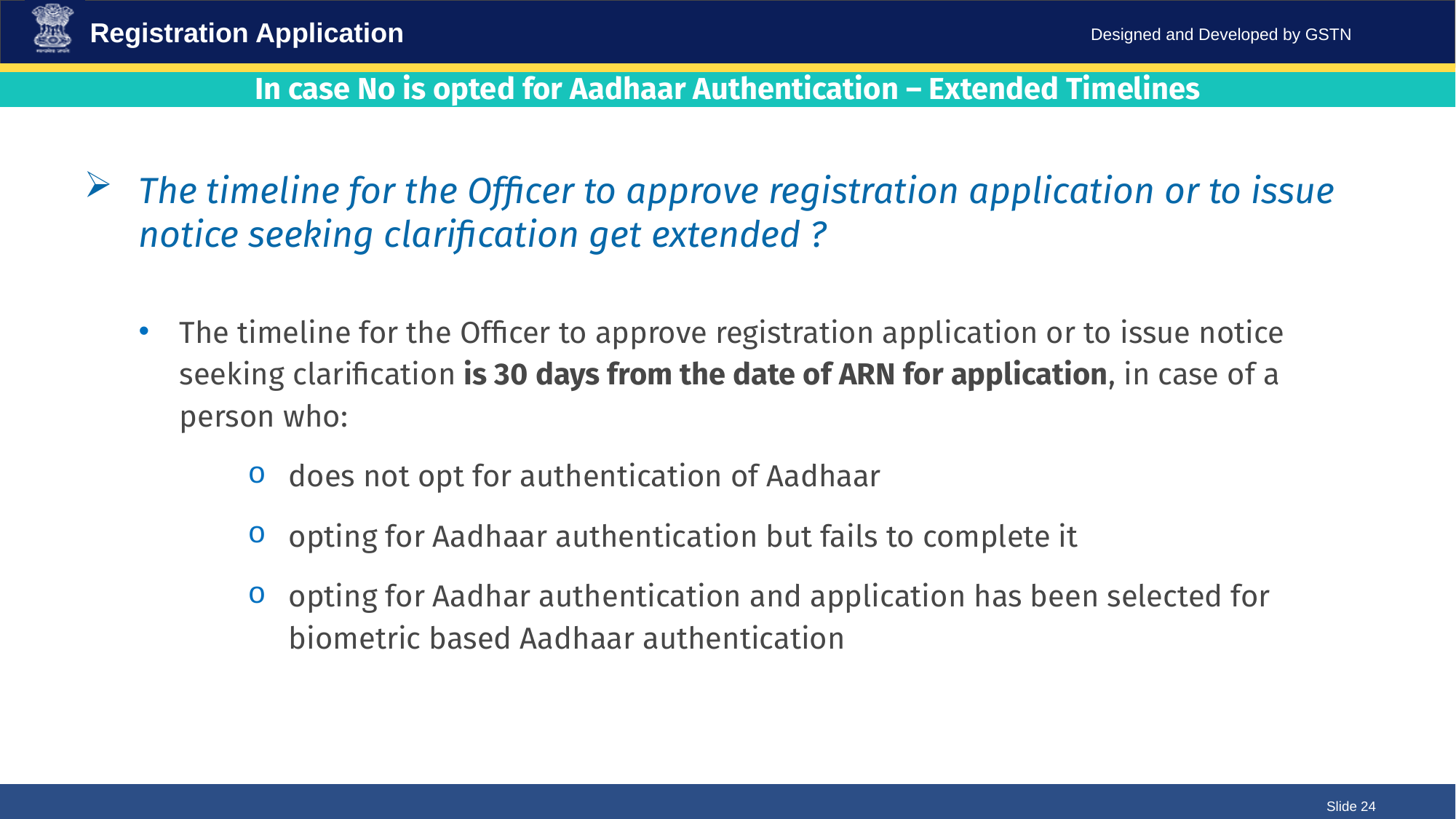

Registration Application
In case No is opted for Aadhaar Authentication – Extended Timelines
The timeline for the Officer to approve registration application or to issue notice seeking clarification get extended ?

The timeline for the Officer to approve registration application or to issue notice seeking clarification is 30 days from the date of ARN for application, in case of a person who:
does not opt for authentication of Aadhaar
opting for Aadhaar authentication but fails to complete it
opting for Aadhar authentication and application has been selected for biometric based Aadhaar authentication